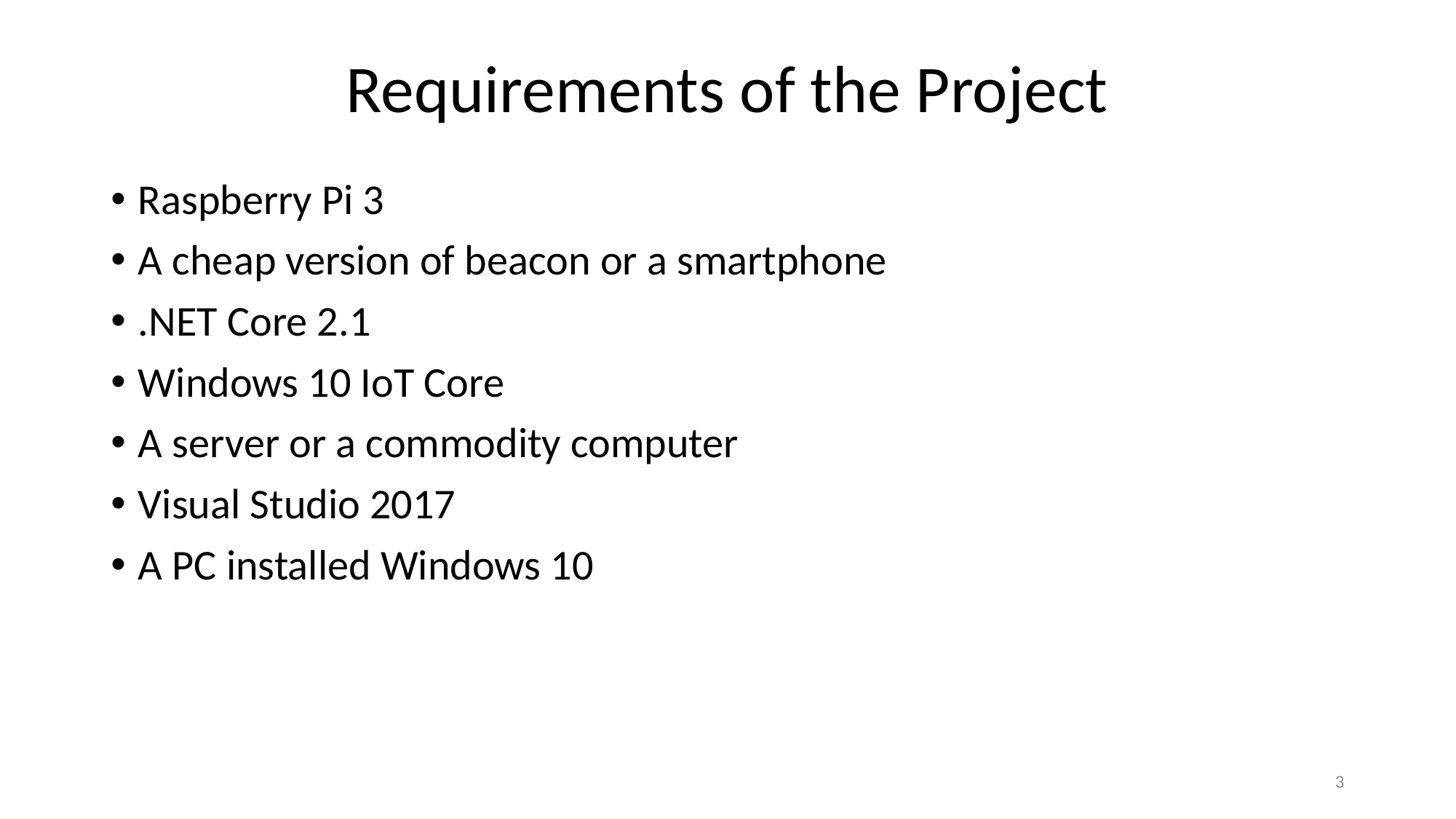

# Requirements of the Project
Raspberry Pi 3
A cheap version of beacon or a smartphone
.NET Core 2.1
Windows 10 IoT Core
A server or a commodity computer
Visual Studio 2017
A PC installed Windows 10
3